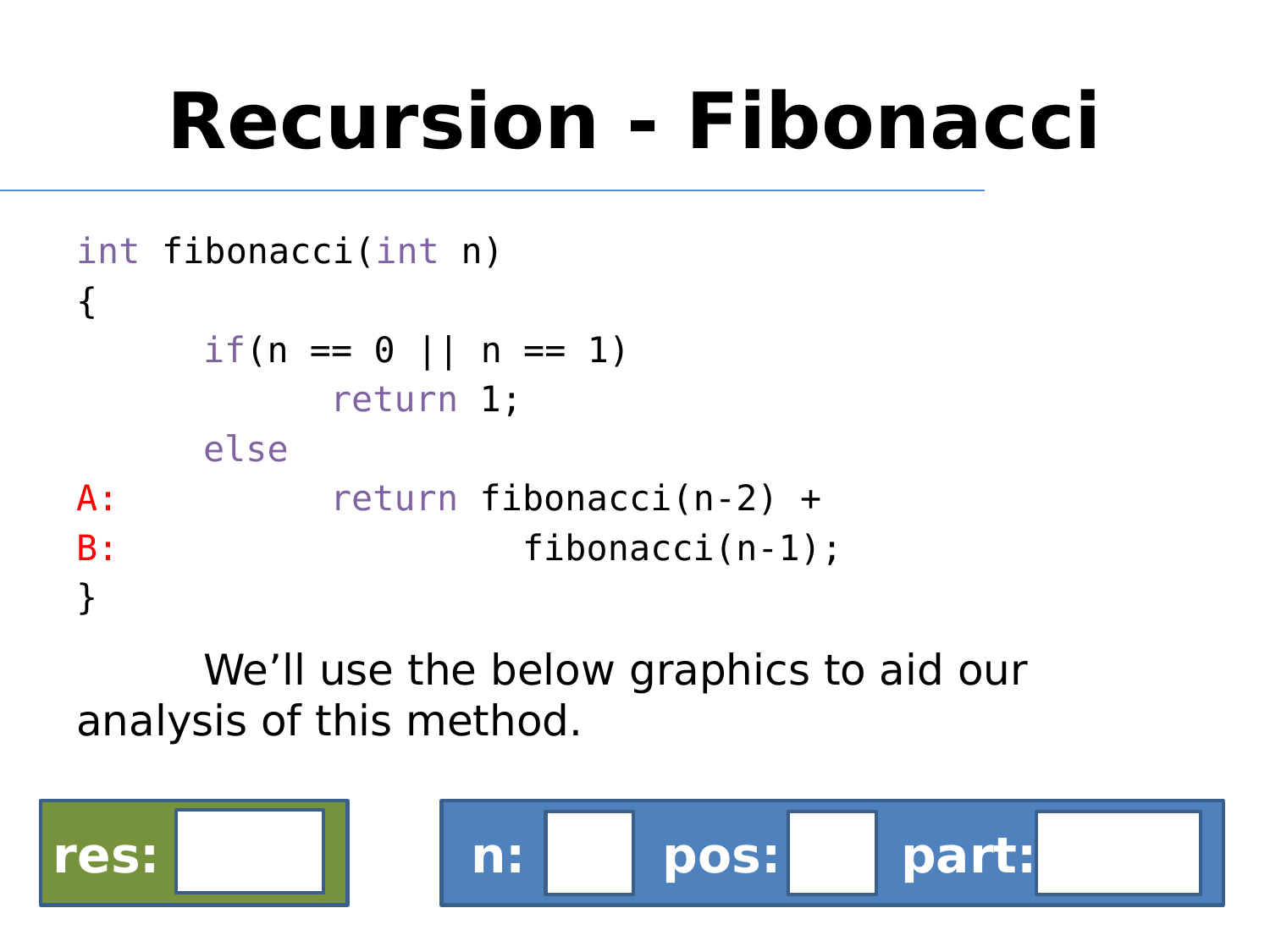

# Recursion - Fibonacci
int fibonacci(int n)
{
	if(n == 0 || n == 1)
		return 1;
	else
A:		return fibonacci(n-2) +
B:		         fibonacci(n-1);
}

	We’ll use the below graphics to aid our analysis of this method.
res:

 n:        pos:       part: